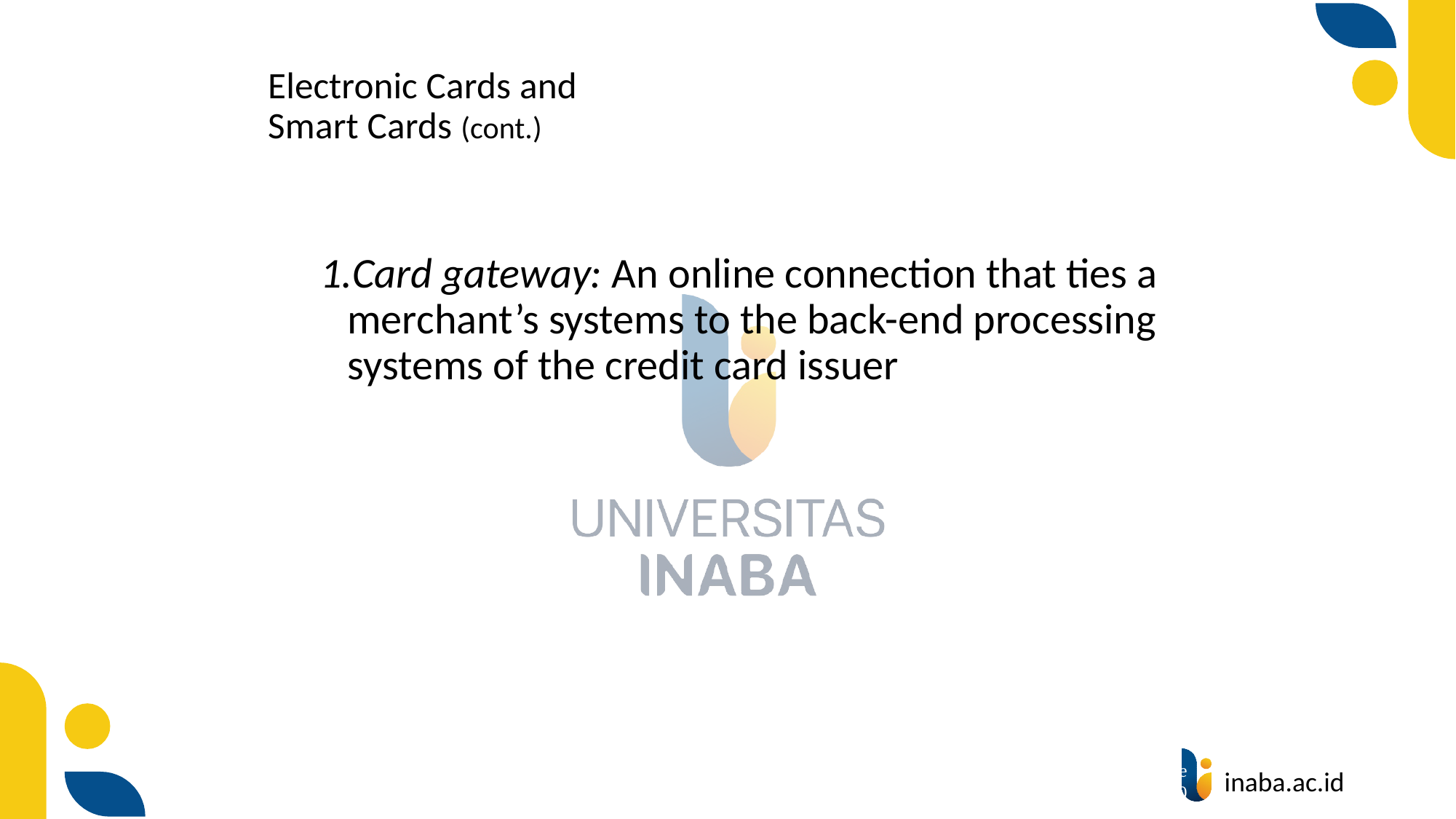

# Electronic Cards and Smart Cards (cont.)
Card gateway: An online connection that ties a merchant’s systems to the back-end processing systems of the credit card issuer
27
© Prentice Hall 2020